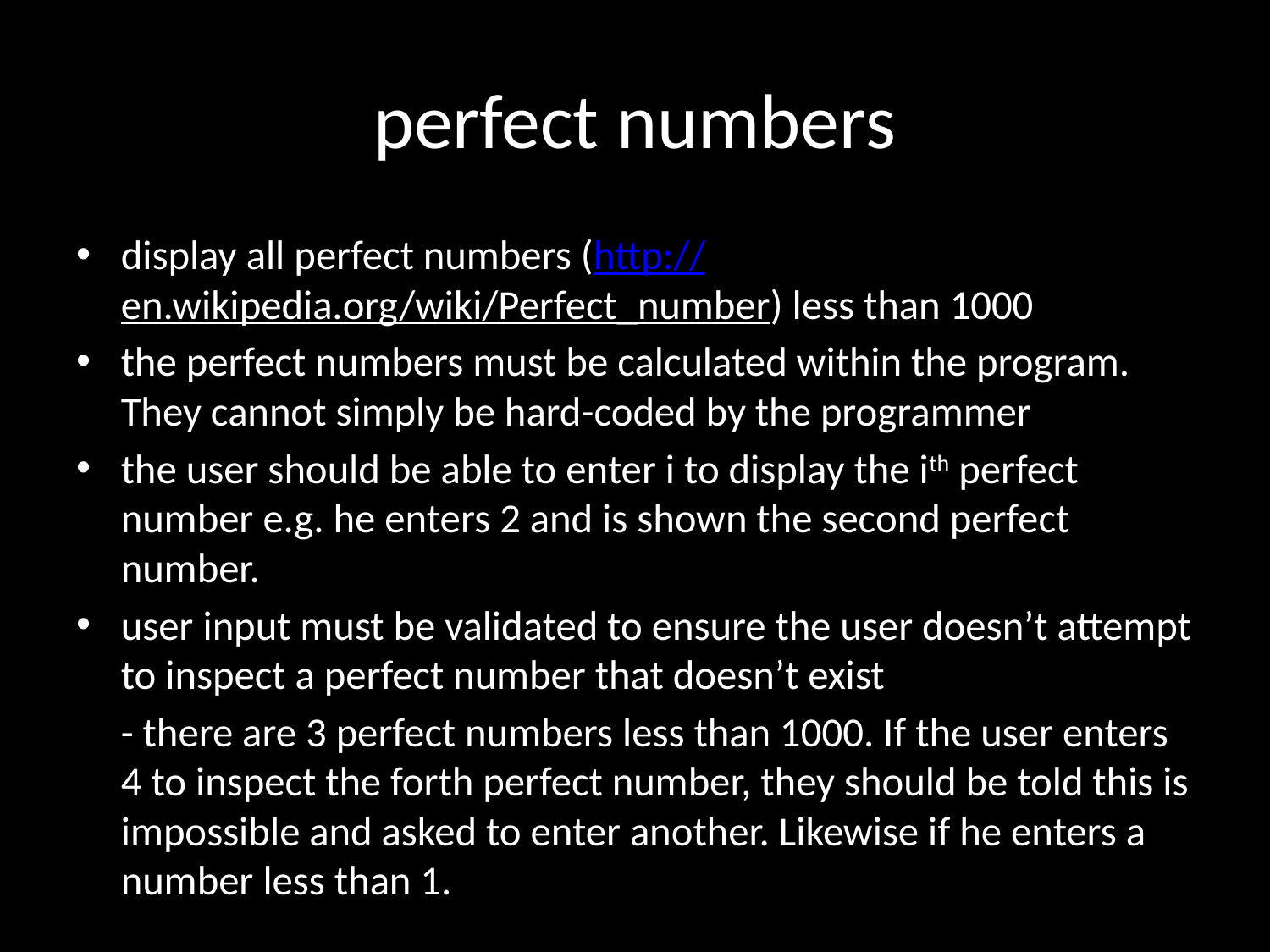

# perfect numbers
display all perfect numbers (http://en.wikipedia.org/wiki/Perfect_number) less than 1000
the perfect numbers must be calculated within the program. They cannot simply be hard-coded by the programmer
the user should be able to enter i to display the ith perfect number e.g. he enters 2 and is shown the second perfect number.
user input must be validated to ensure the user doesn’t attempt to inspect a perfect number that doesn’t exist
	- there are 3 perfect numbers less than 1000. If the user enters 4 to inspect the forth perfect number, they should be told this is impossible and asked to enter another. Likewise if he enters a number less than 1.